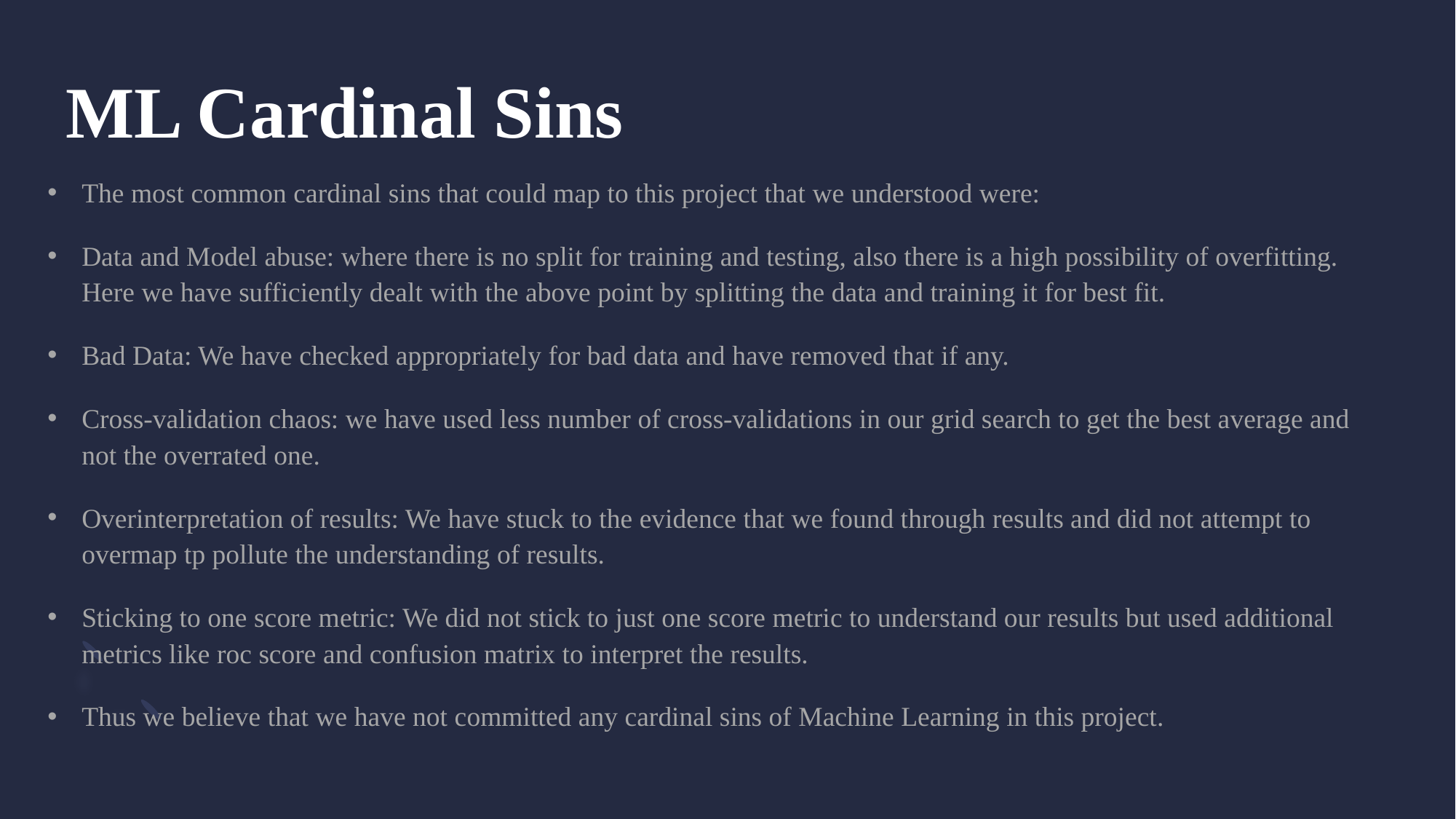

# ML Cardinal Sins
The most common cardinal sins that could map to this project that we understood were:
Data and Model abuse: where there is no split for training and testing, also there is a high possibility of overfitting. Here we have sufficiently dealt with the above point by splitting the data and training it for best fit.
Bad Data: We have checked appropriately for bad data and have removed that if any.
Cross-validation chaos: we have used less number of cross-validations in our grid search to get the best average and not the overrated one.
Overinterpretation of results: We have stuck to the evidence that we found through results and did not attempt to overmap tp pollute the understanding of results.
Sticking to one score metric: We did not stick to just one score metric to understand our results but used additional metrics like roc score and confusion matrix to interpret the results.
Thus we believe that we have not committed any cardinal sins of Machine Learning in this project.